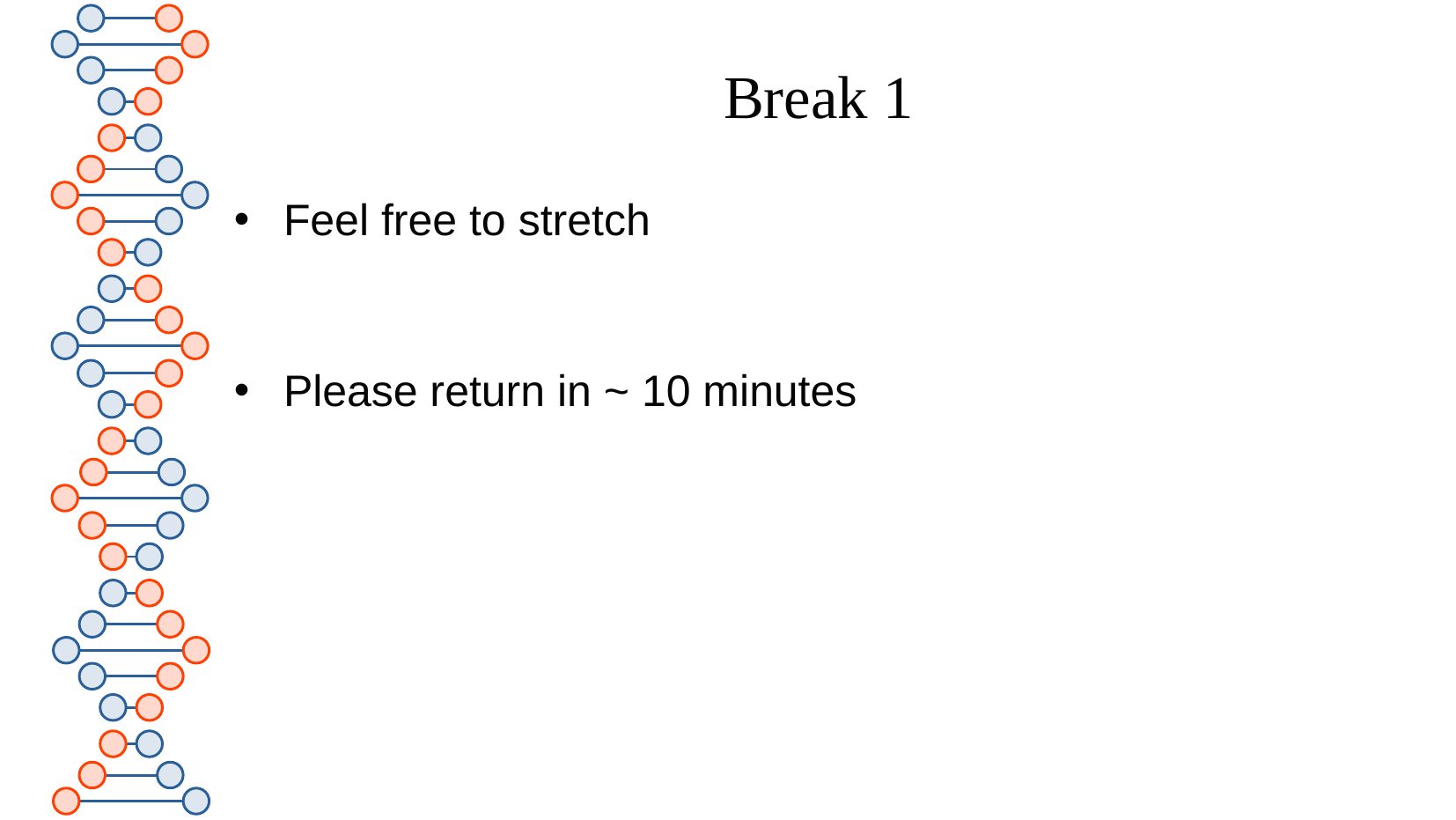

# Break 1
Feel free to stretch

Please return in ~ 10 minutes